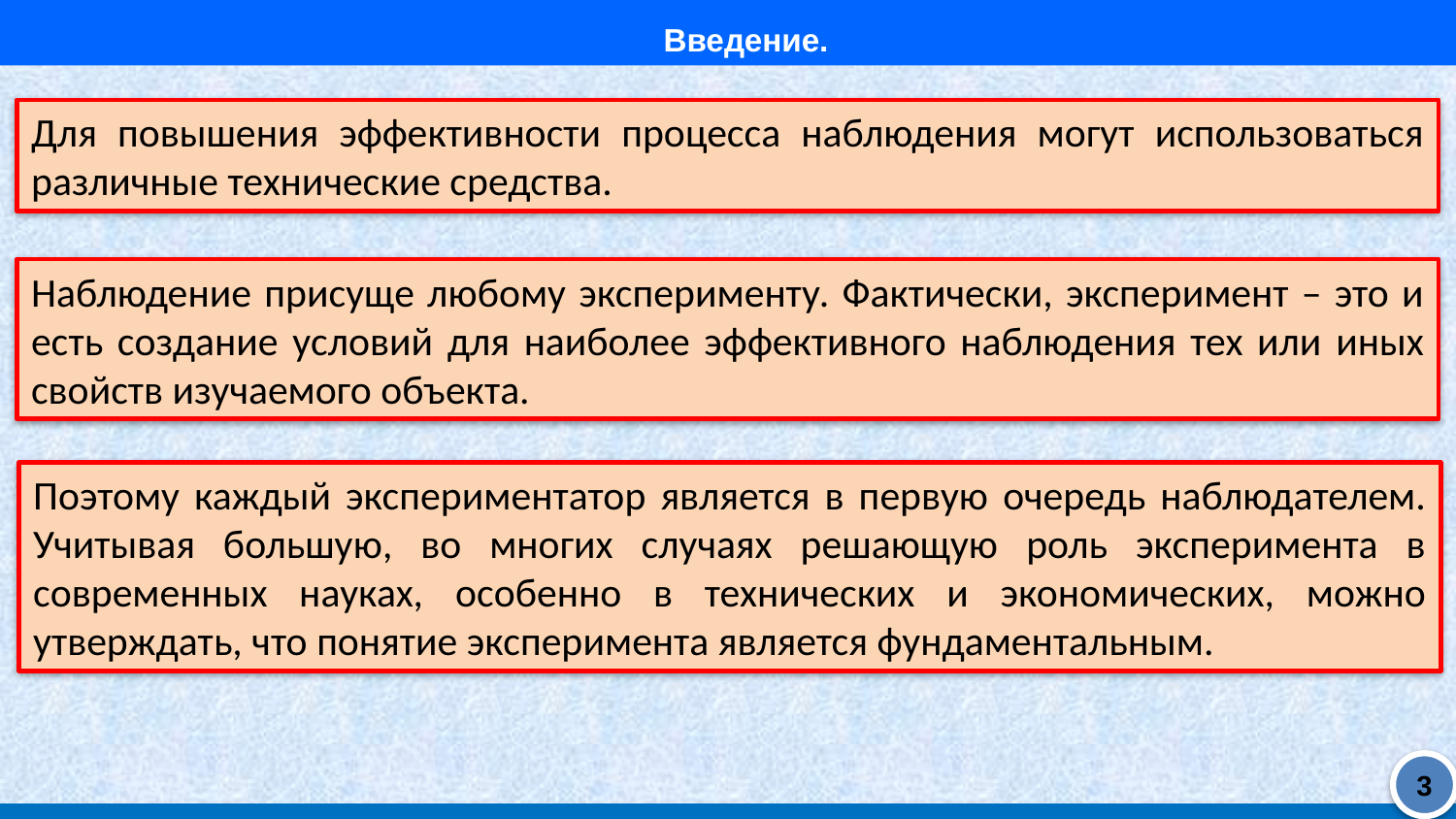

Введение.
Для повышения эффективности процесса наблюдения могут использоваться различные технические средства.
Наблюдение присуще любому эксперименту. Фактически, эксперимент – это и есть создание условий для наиболее эффективного наблюдения тех или иных свойств изучаемого объекта.
Поэтому каждый экспериментатор является в первую очередь наблюдателем. Учитывая большую, во многих случаях решающую роль эксперимента в современных науках, особенно в технических и экономических, можно утверждать, что понятие эксперимента является фундаментальным.

3